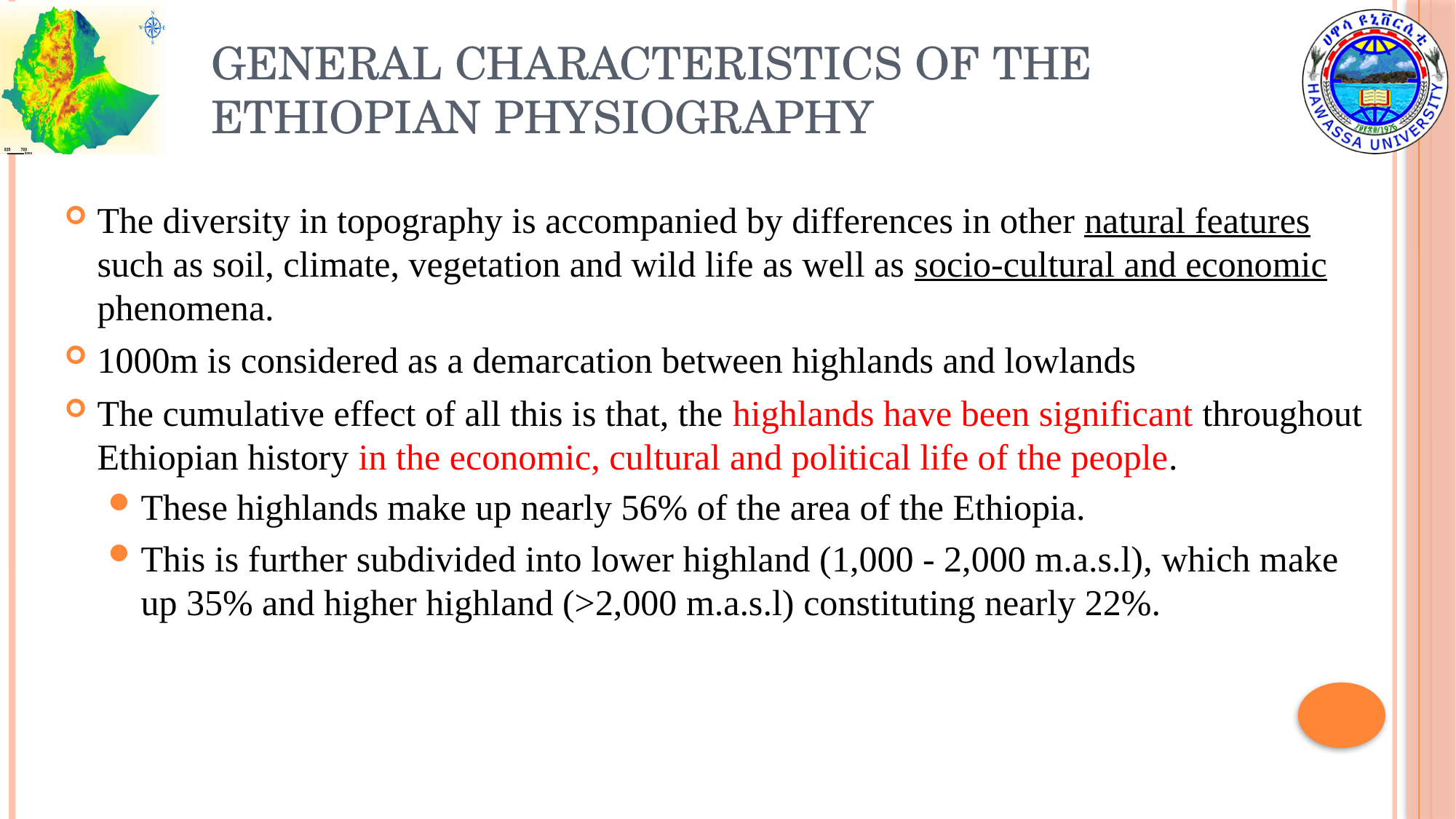

# General Characteristics of the Ethiopian Physiography
The diversity in topography is accompanied by differences in other natural features such as soil, climate, vegetation and wild life as well as socio-cultural and economic phenomena.
1000m is considered as a demarcation between highlands and lowlands
The cumulative effect of all this is that, the highlands have been significant throughout Ethiopian history in the economic, cultural and political life of the people.
These highlands make up nearly 56% of the area of the Ethiopia.
This is further subdivided into lower highland (1,000 - 2,000 m.a.s.l), which make up 35% and higher highland (>2,000 m.a.s.l) constituting nearly 22%.